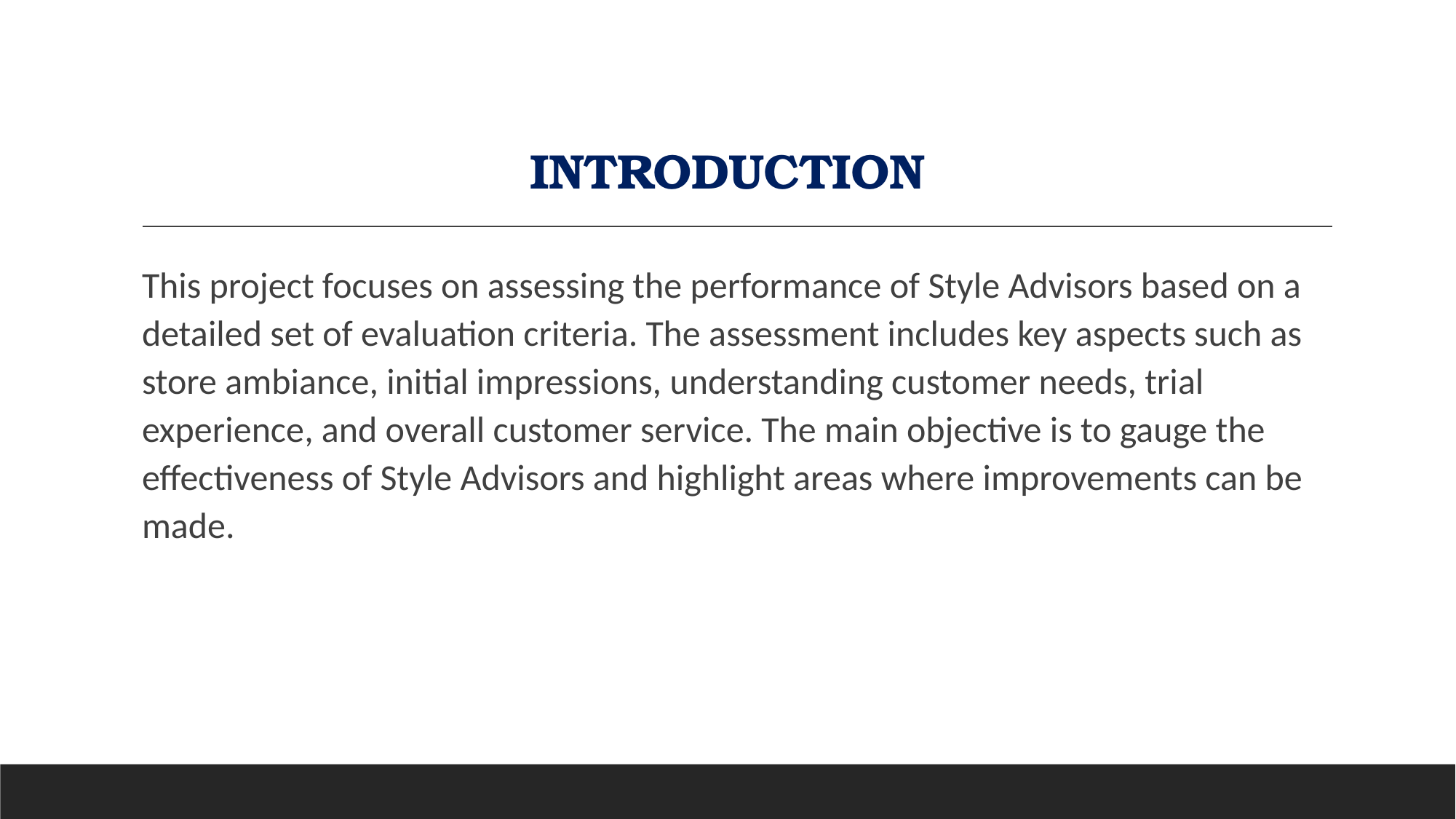

# INTRODUCTION
This project focuses on assessing the performance of Style Advisors based on a detailed set of evaluation criteria. The assessment includes key aspects such as store ambiance, initial impressions, understanding customer needs, trial experience, and overall customer service. The main objective is to gauge the effectiveness of Style Advisors and highlight areas where improvements can be made.